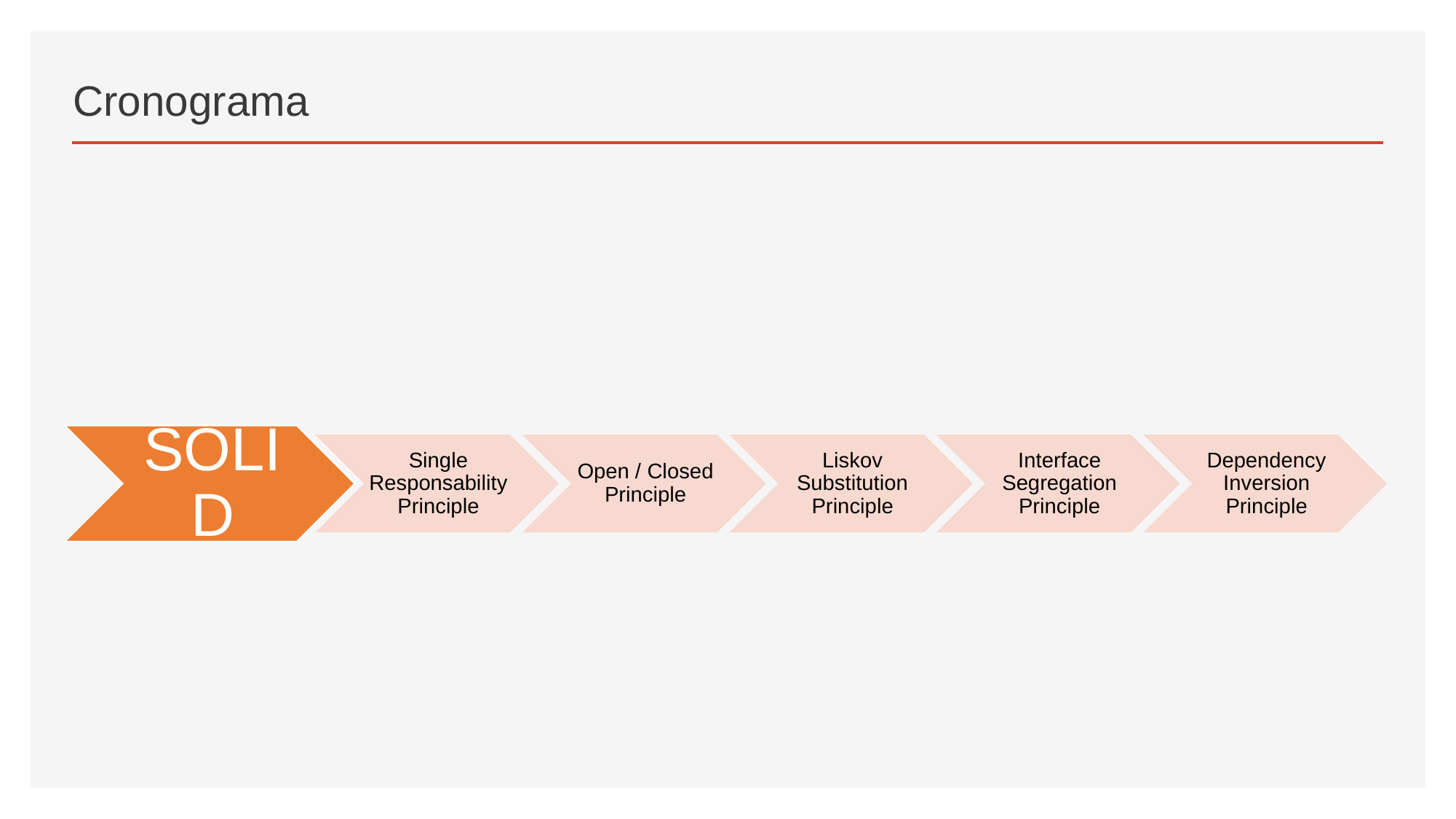

# Cronograma
SOLID
Single Responsability Principle
Open / Closed Principle
Liskov Substitution Principle
Interface Segregation Principle
Dependency Inversion Principle